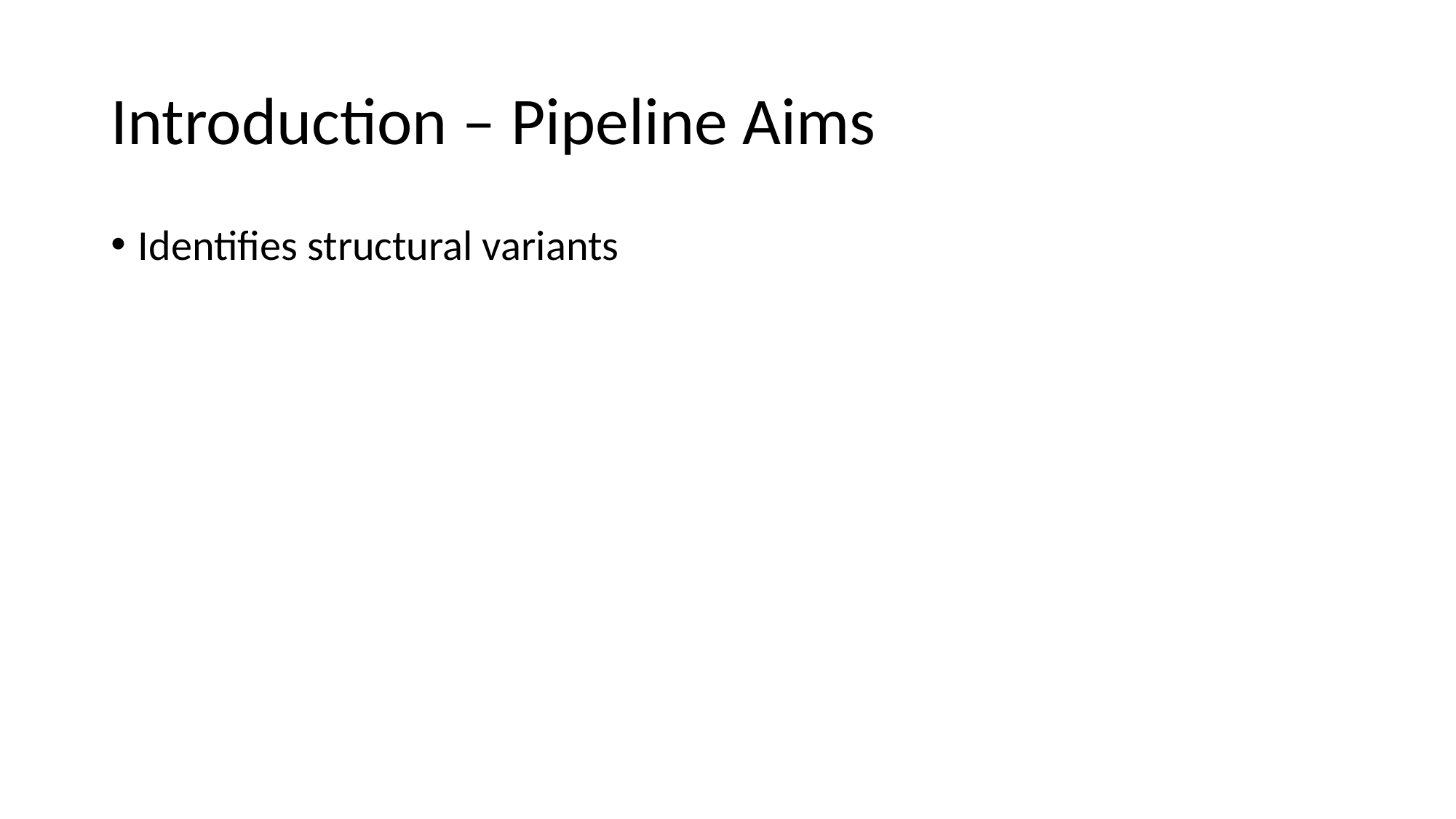

# Introduction – Pipeline Aims
Identifies structural variants

Particular transposable elements

From Long Read DNA Seq

Be transferable across DNA Seq technologies e.g. Nanopore, PacBio etc